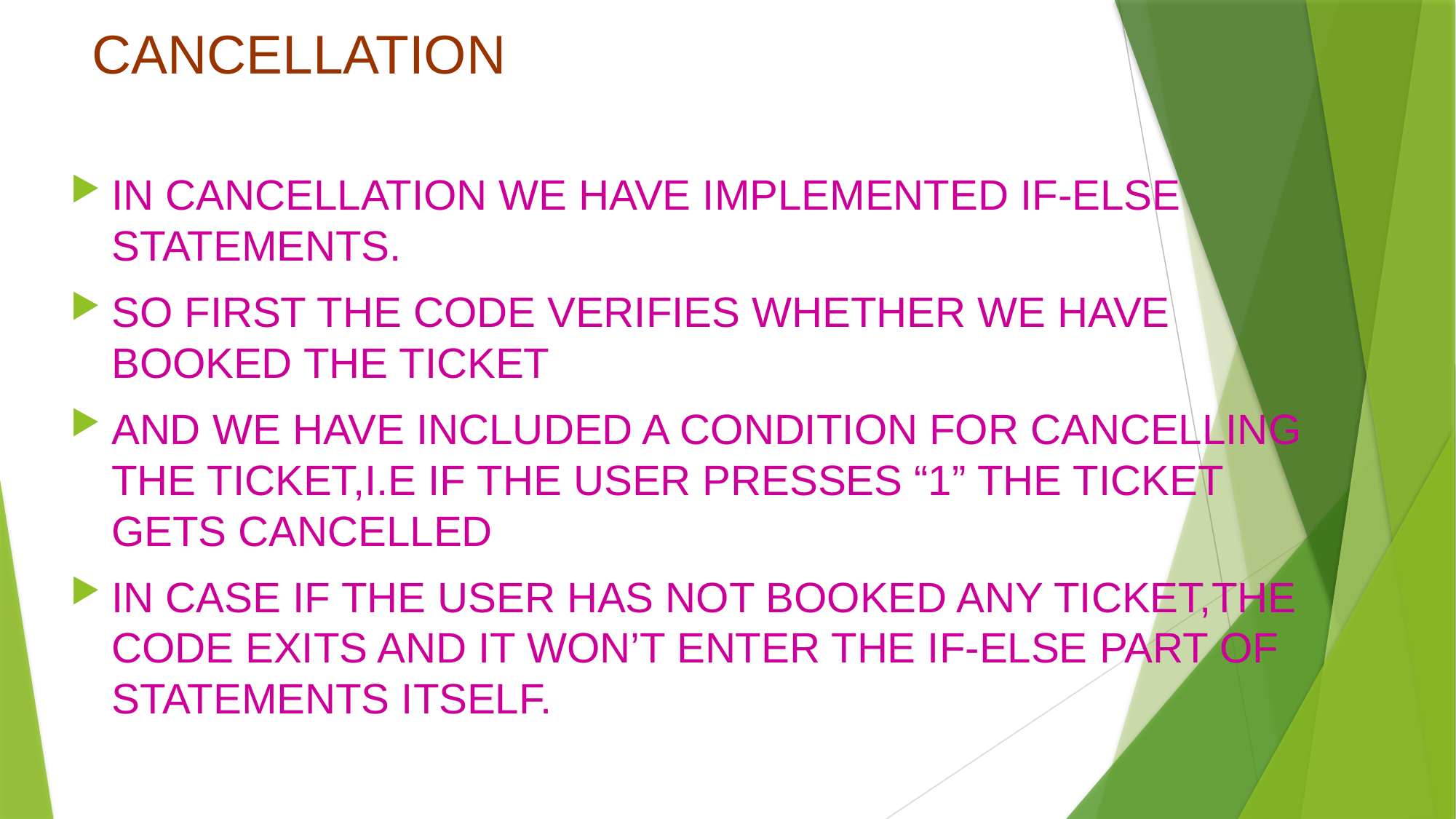

# CANCELLATION
IN CANCELLATION WE HAVE IMPLEMENTED IF-ELSE STATEMENTS.
SO FIRST THE CODE VERIFIES WHETHER WE HAVE BOOKED THE TICKET
AND WE HAVE INCLUDED A CONDITION FOR CANCELLING THE TICKET,I.E IF THE USER PRESSES “1” THE TICKET GETS CANCELLED
IN CASE IF THE USER HAS NOT BOOKED ANY TICKET,THE CODE EXITS AND IT WON’T ENTER THE IF-ELSE PART OF STATEMENTS ITSELF.